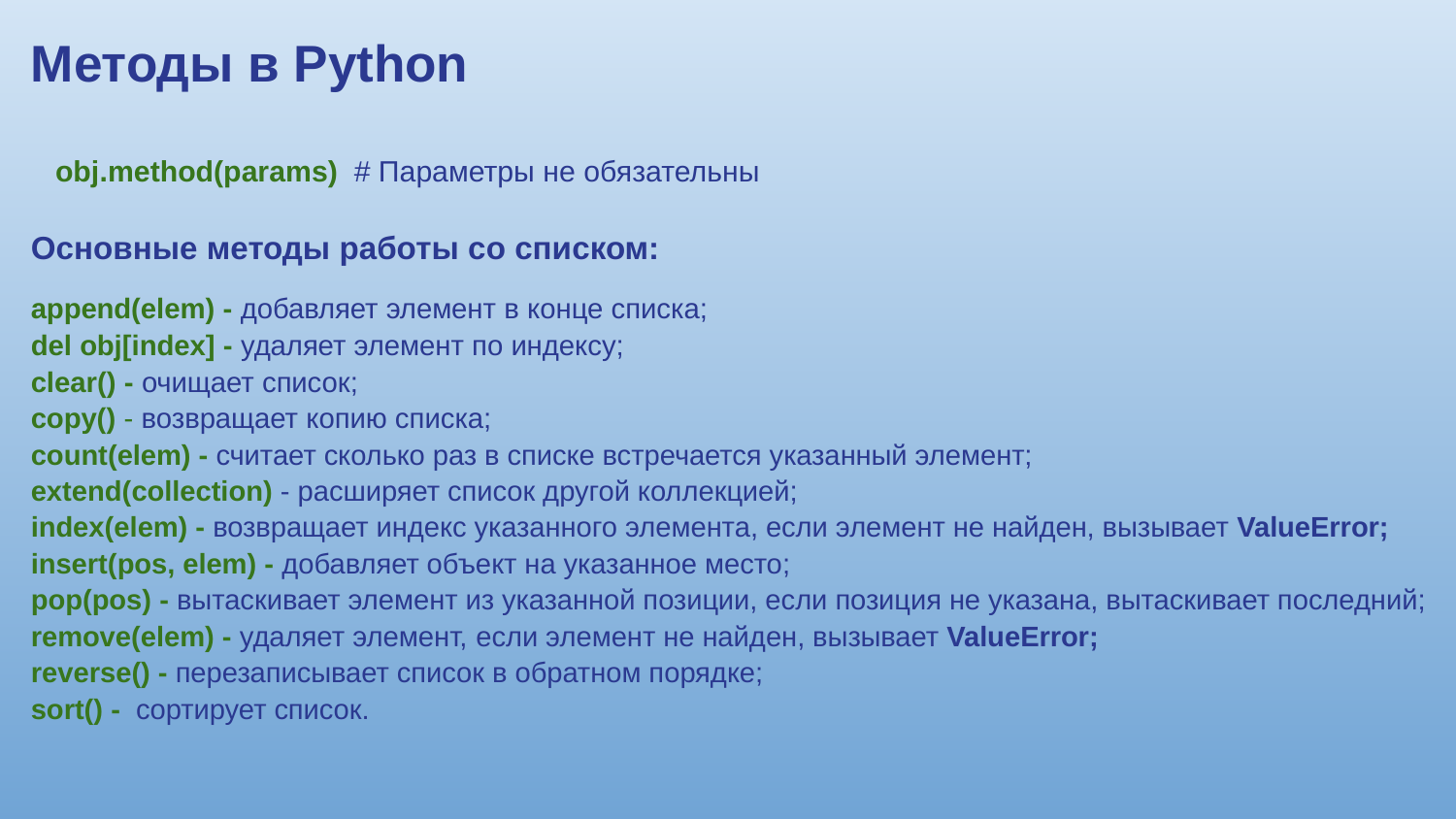

Методы в Python

obj.method(params)  # Параметры не обязательны
Основные методы работы со списком:
append(elem) - добавляет элемент в конце списка;
del obj[index] - удаляет элемент по индексу;
clear() - очищает список;
copy() - возвращает копию списка;
count(elem) - считает сколько раз в списке встречается указанный элемент;
extend(collection) - расширяет список другой коллекцией;
index(elem) - возвращает индекс указанного элемента, если элемент не найден, вызывает ValueError;
insert(pos, elem) - добавляет объект на указанное место;
pop(pos) - вытаскивает элемент из указанной позиции, если позиция не указана, вытаскивает последний;
remove(elem) - удаляет элемент, если элемент не найден, вызывает ValueError;
reverse() - перезаписывает список в обратном порядке;
sort() -  сортирует список.